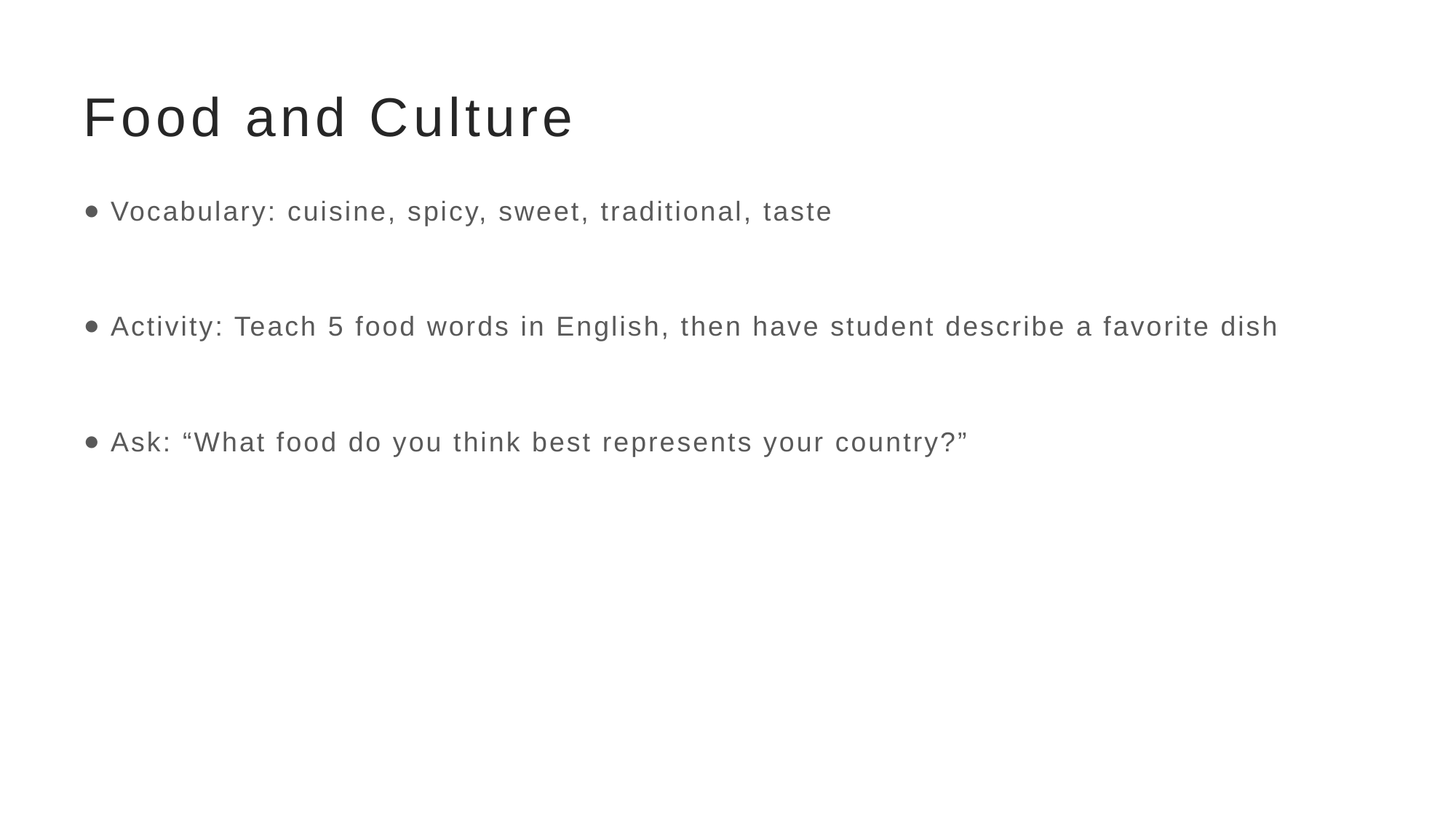

# Food and Culture
Vocabulary: cuisine, spicy, sweet, traditional, taste

Activity: Teach 5 food words in English, then have student describe a favorite dish

Ask: “What food do you think best represents your country?”